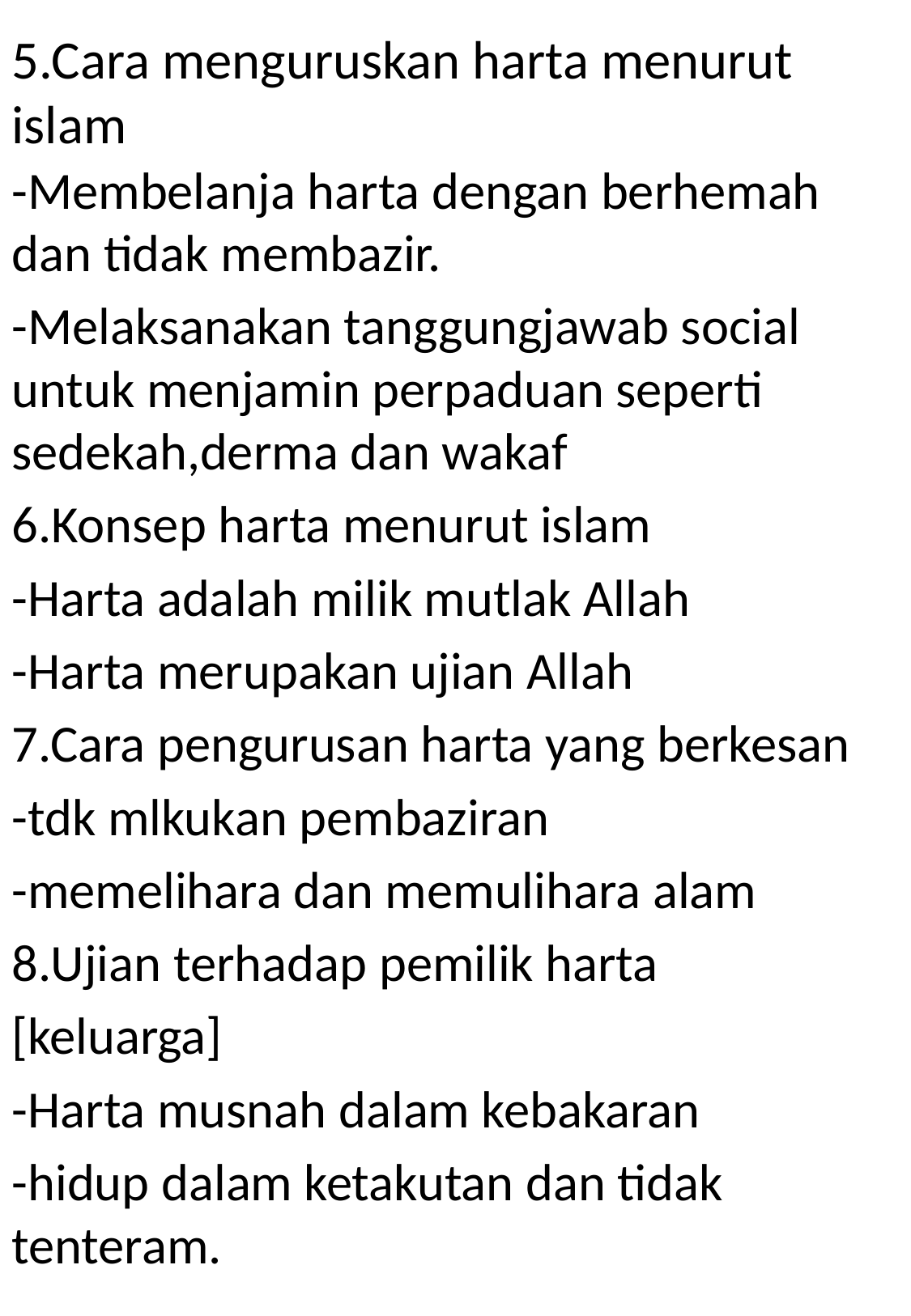

# 5.Cara menguruskan harta menurut islam
-Membelanja harta dengan berhemah dan tidak membazir.
-Melaksanakan tanggungjawab social untuk menjamin perpaduan seperti sedekah,derma dan wakaf
6.Konsep harta menurut islam
-Harta adalah milik mutlak Allah
-Harta merupakan ujian Allah
7.Cara pengurusan harta yang berkesan
-tdk mlkukan pembaziran
-memelihara dan memulihara alam
8.Ujian terhadap pemilik harta
[keluarga]
-Harta musnah dalam kebakaran
-hidup dalam ketakutan dan tidak tenteram.